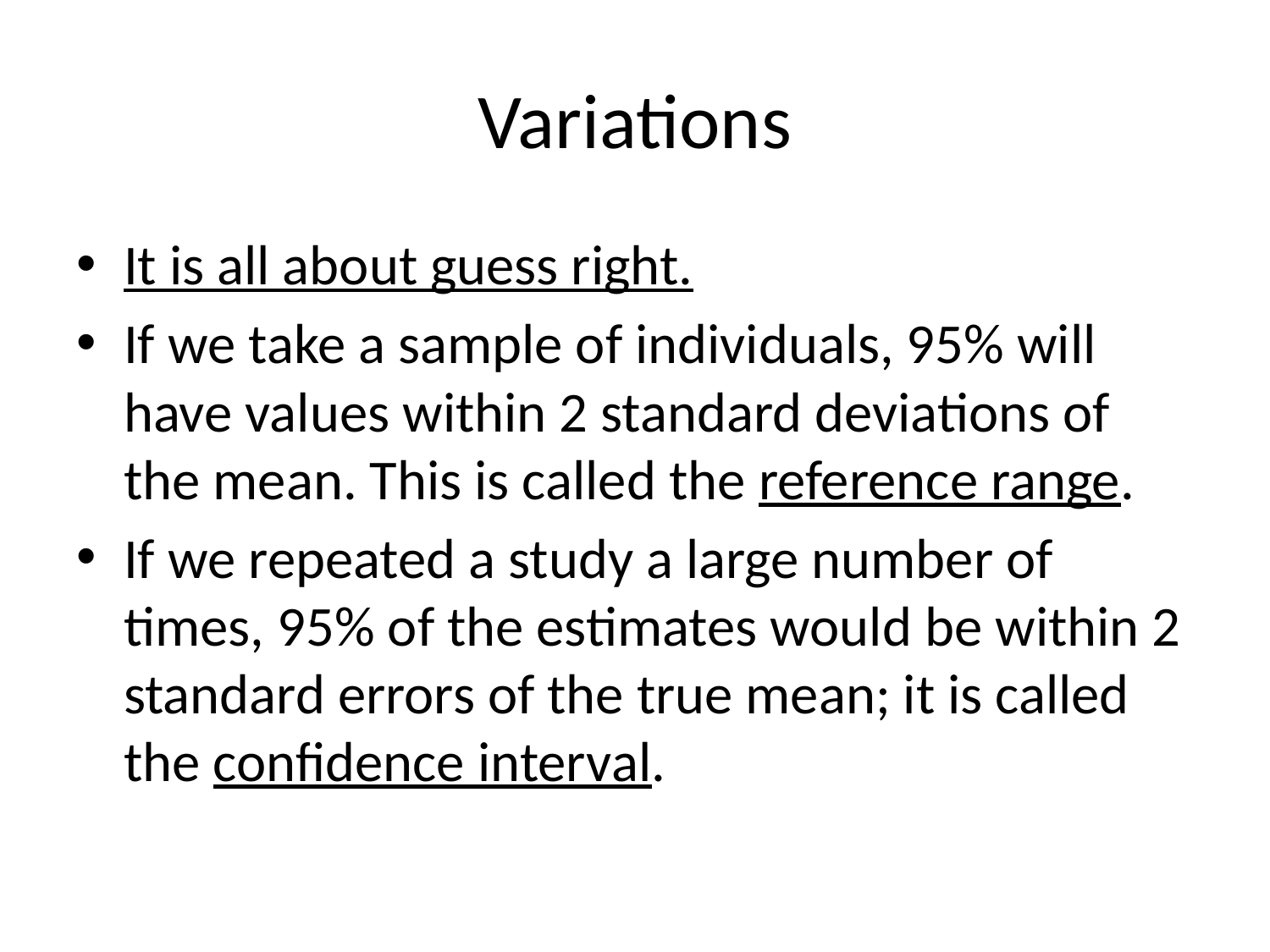

# Variations
It is all about guess right.
If we take a sample of individuals, 95% will have values within 2 standard deviations of the mean. This is called the reference range.
If we repeated a study a large number of times, 95% of the estimates would be within 2 standard errors of the true mean; it is called the confidence interval.